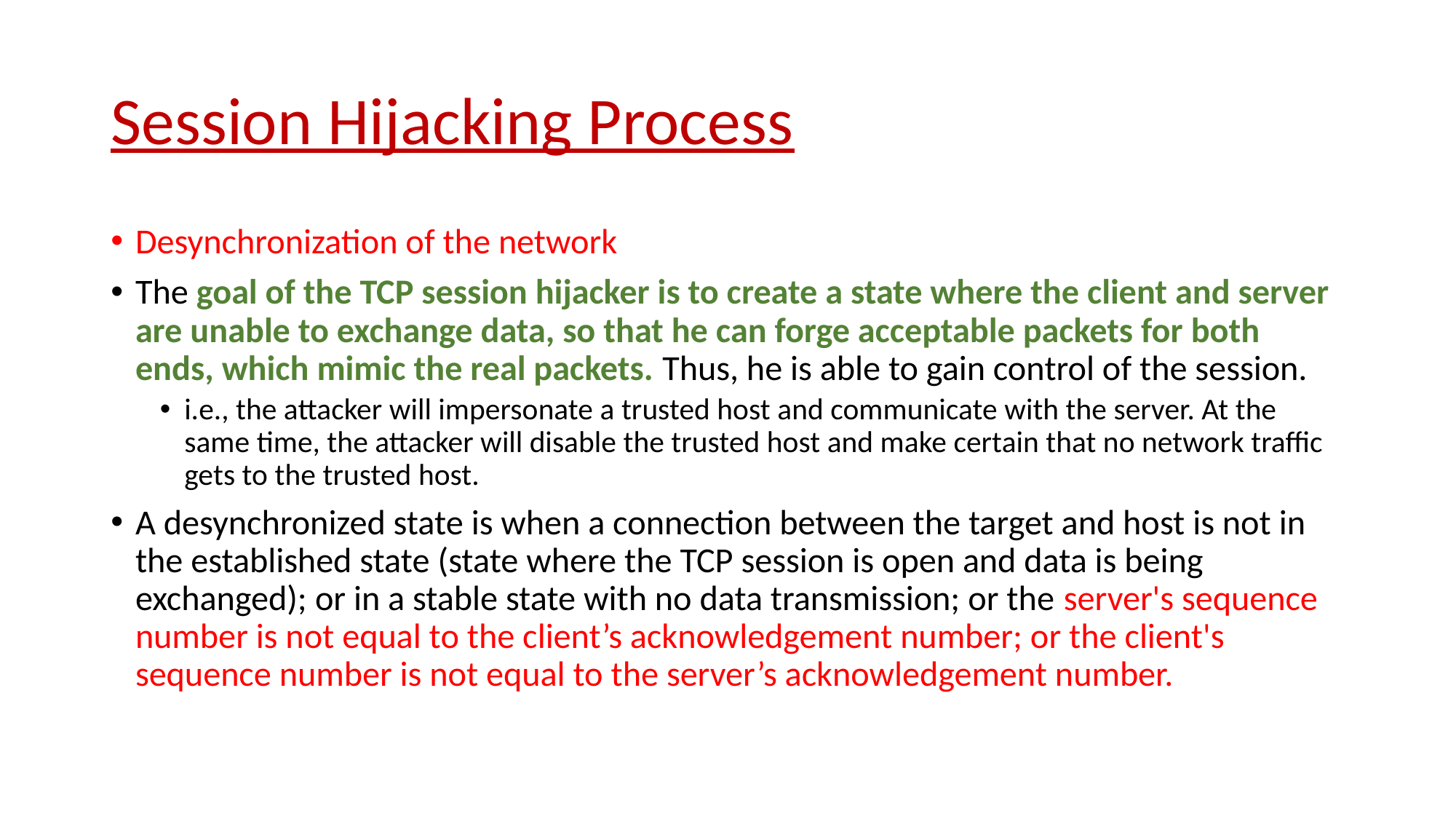

# Session Hijacking Process
Desynchronization of the network
The goal of the TCP session hijacker is to create a state where the client and server are unable to exchange data, so that he can forge acceptable packets for both ends, which mimic the real packets. Thus, he is able to gain control of the session.
i.e., the attacker will impersonate a trusted host and communicate with the server. At the same time, the attacker will disable the trusted host and make certain that no network traffic gets to the trusted host.
A desynchronized state is when a connection between the target and host is not in the established state (state where the TCP session is open and data is being exchanged); or in a stable state with no data transmission; or the server's sequence number is not equal to the client’s acknowledgement number; or the client's sequence number is not equal to the server’s acknowledgement number.